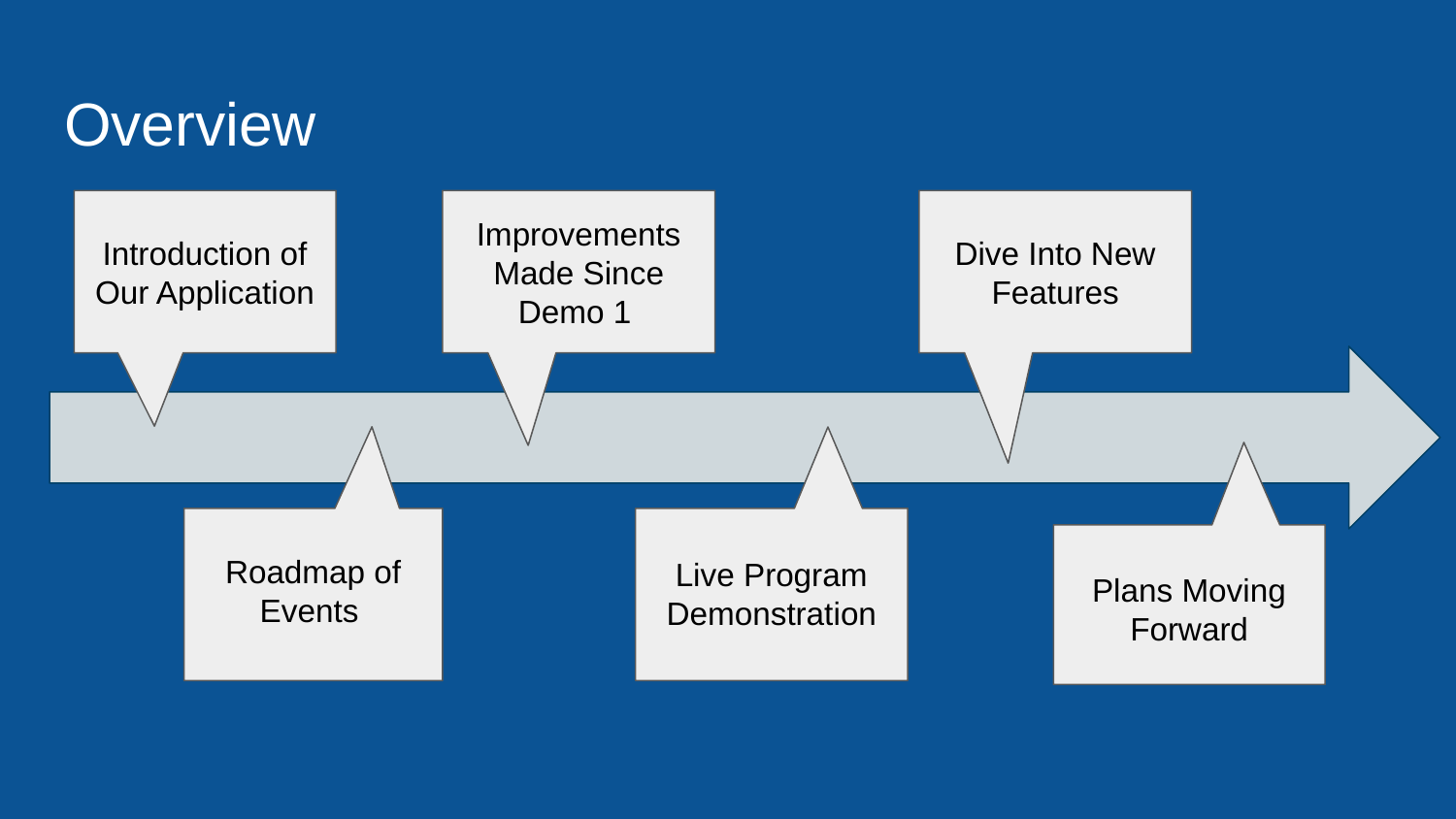

# Overview

Introduction of Our Application
Improvements Made Since Demo 1
Dive Into New Features

Roadmap of Events
Live Program Demonstration
Plans Moving Forward